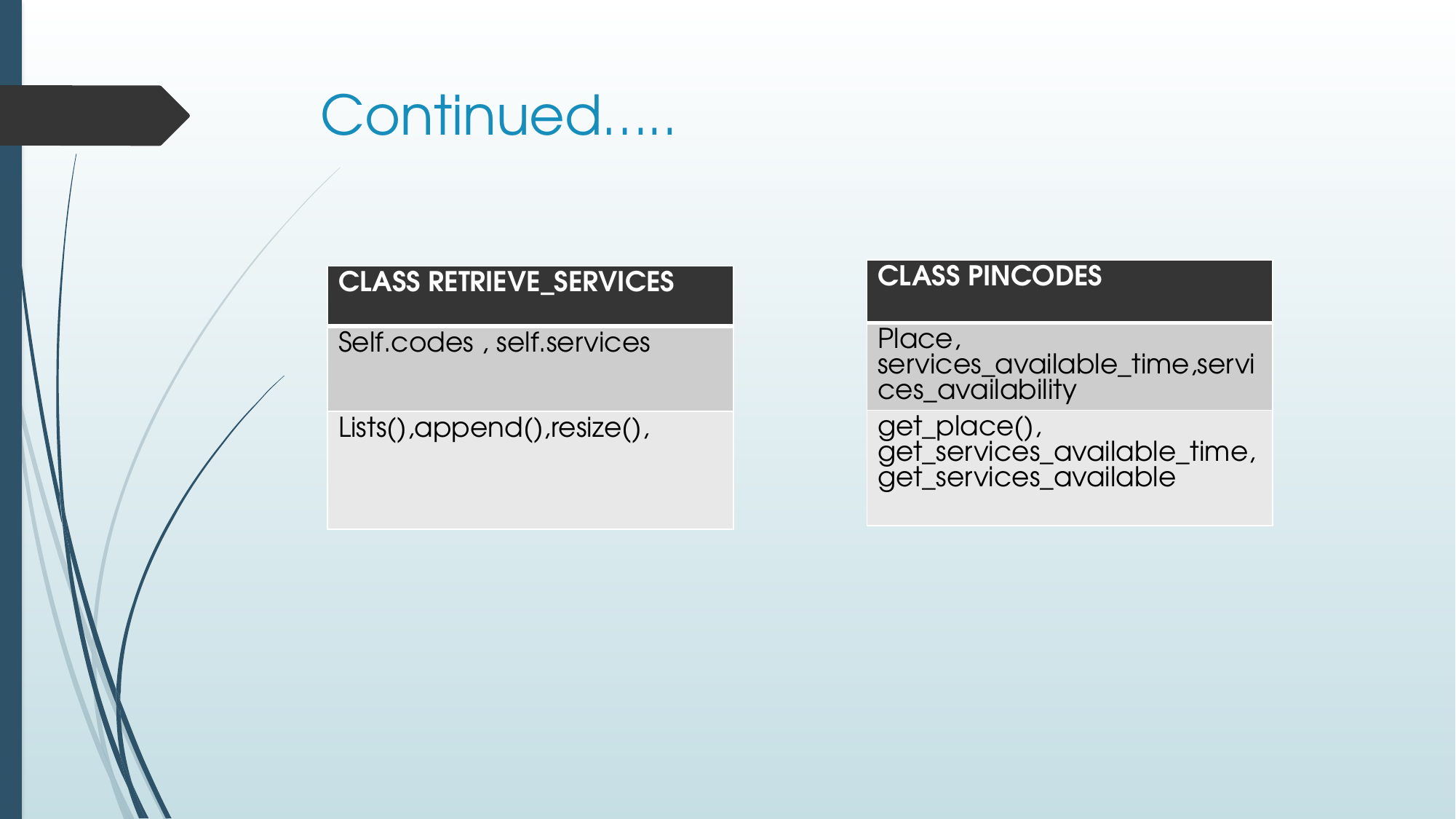

# Continued…..
| CLASS PINCODES |
| --- |
| Place, services\_available\_time,services\_availability |
| get\_place(), get\_services\_available\_time,get\_services\_available |
| CLASS RETRIEVE\_SERVICES |
| --- |
| Self.codes , self.services |
| Lists(),append(),resize(), |